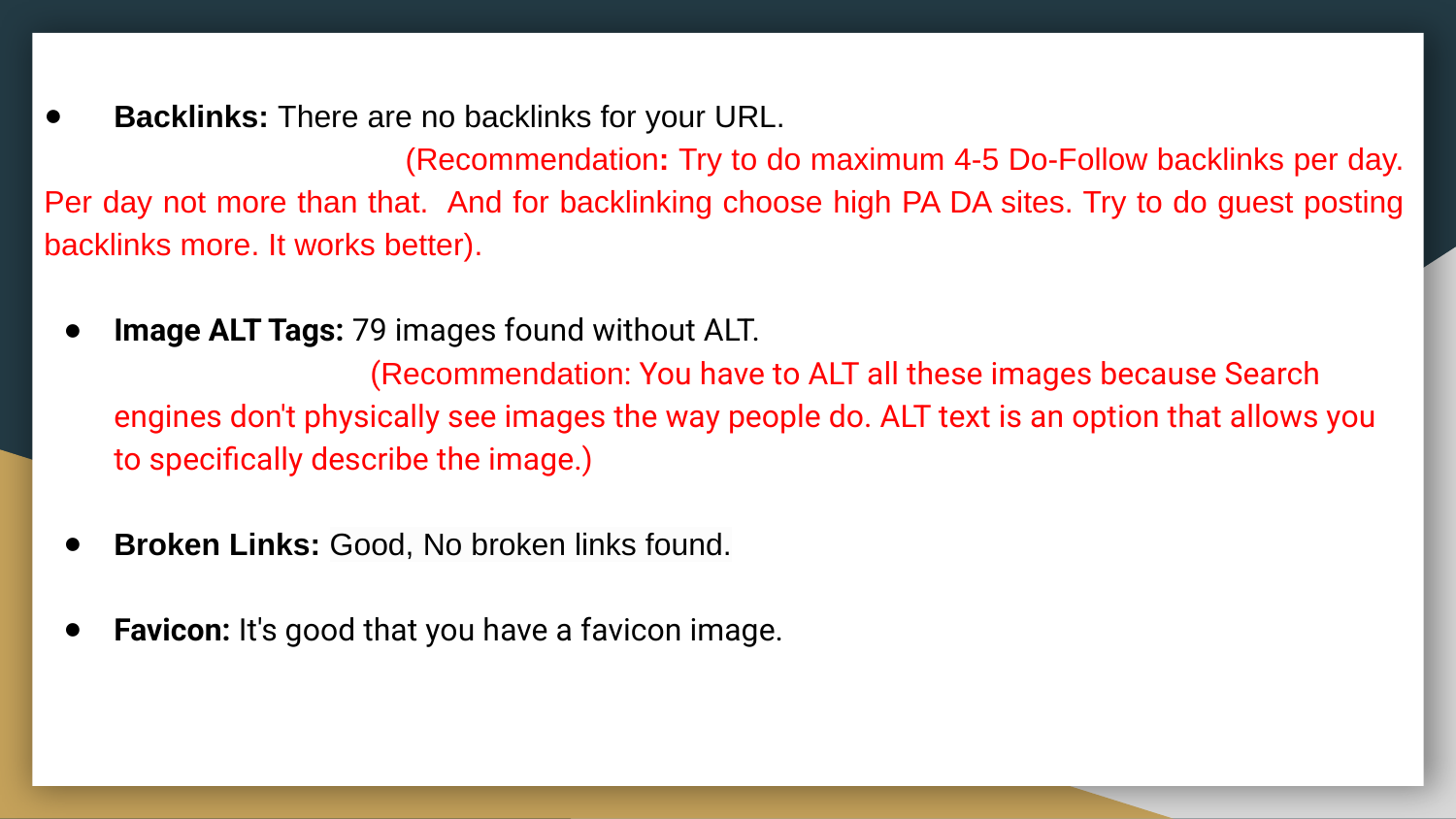

Backlinks: There are no backlinks for your URL.
                                       (Recommendation: Try to do maximum 4-5 Do-Follow backlinks per day. Per day not more than that.  And for backlinking choose high PA DA sites. Try to do guest posting backlinks more. It works better).

Image ALT Tags: 79 images found without ALT.
                                 (Recommendation: You have to ALT all these images because Search engines don't physically see images the way people do. ALT text is an option that allows you to specifically describe the image.)

Broken Links: Good, No broken links found.

Favicon: It's good that you have a favicon image.